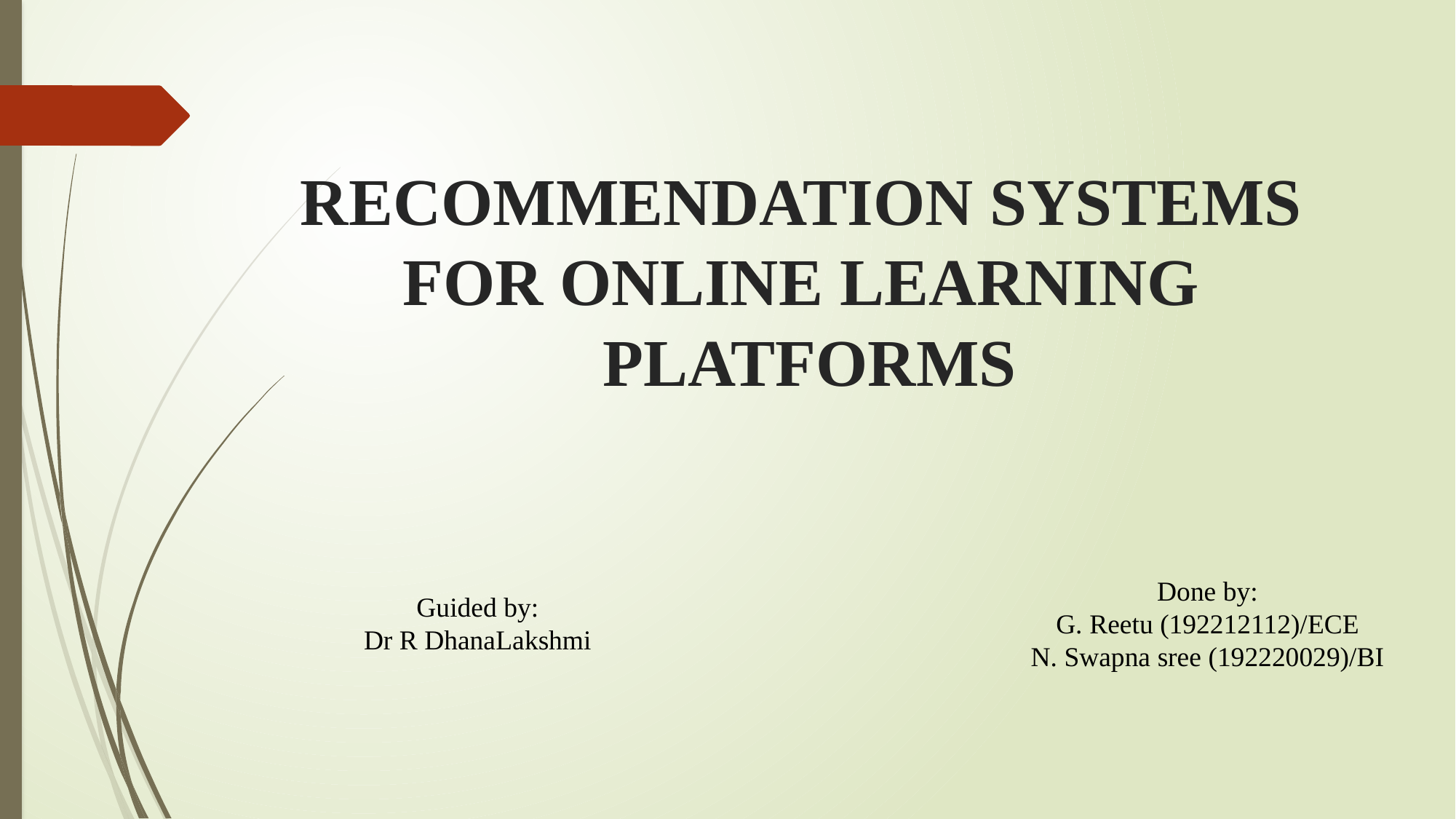

# RECOMMENDATION SYSTEMS FOR ONLINE LEARNING PLATFORMS
Done by:
G. Reetu (192212112)/ECE
N. Swapna sree (192220029)/BI
Guided by:
Dr R DhanaLakshmi